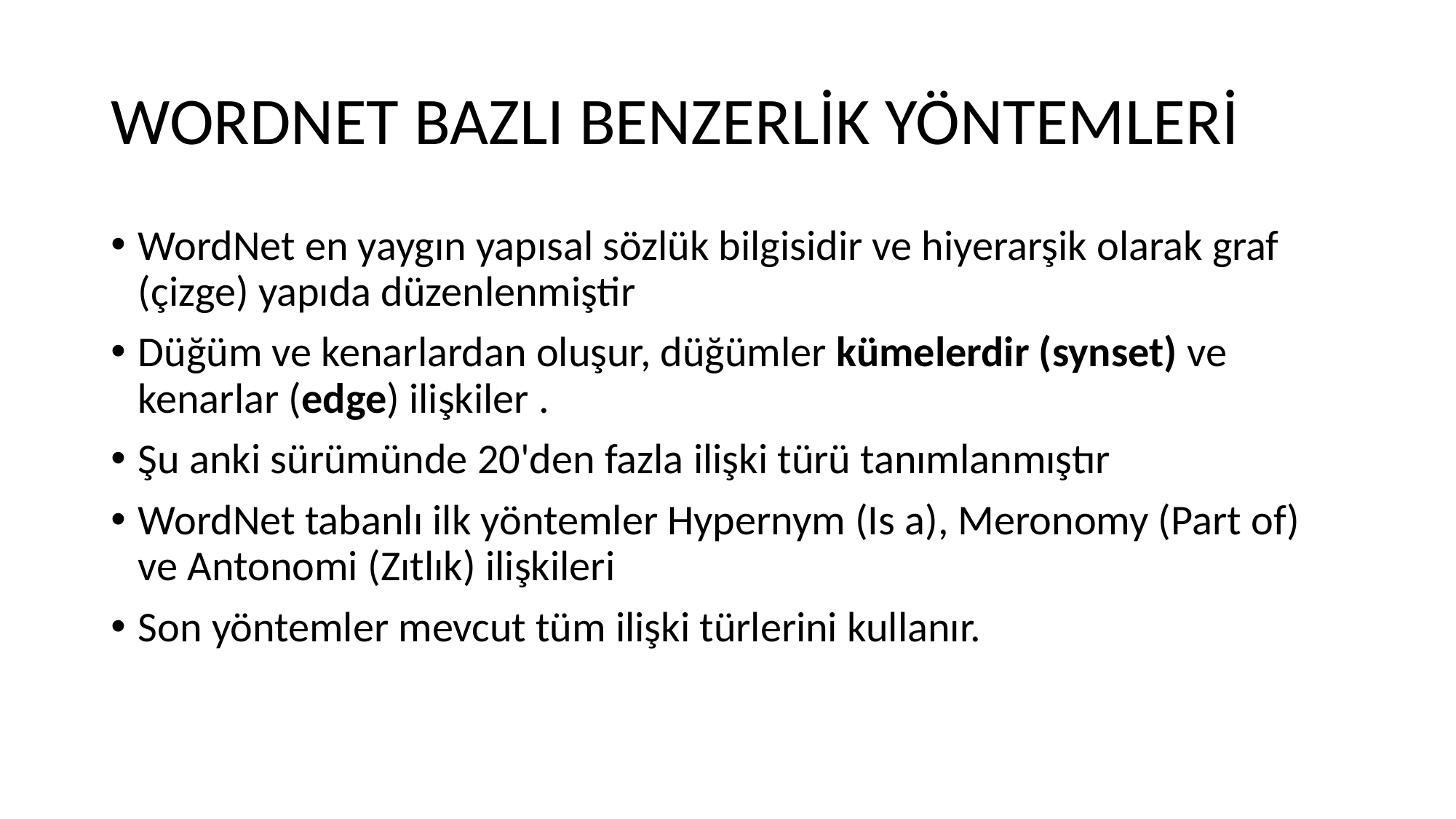

# WORDNET BAZLI BENZERLİK YÖNTEMLERİ
WordNet en yaygın yapısal sözlük bilgisidir ve hiyerarşik olarak graf  (çizge) yapıda düzenlenmiştir
Düğüm ve kenarlardan oluşur, düğümler kümelerdir (synset) ve kenarlar (edge) ilişkiler .
Şu anki sürümünde 20'den fazla ilişki türü tanımlanmıştır
WordNet tabanlı ilk yöntemler Hypernym (Is a), Meronomy (Part of) ve Antonomi (Zıtlık) ilişkileri
Son yöntemler mevcut tüm ilişki türlerini kullanır.